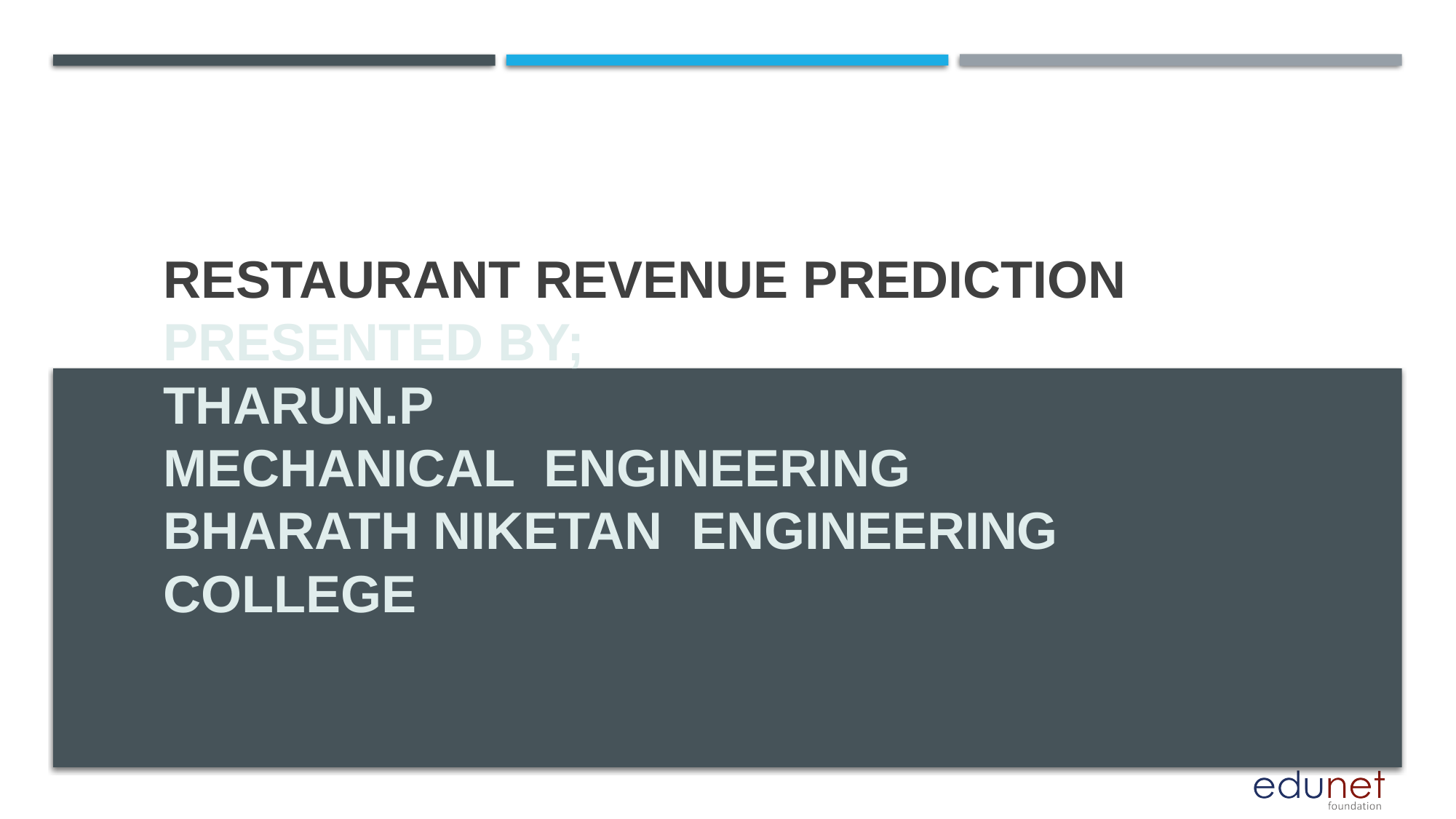

# Restaurant Revenue Prediction PRESENTED BY; THARUN.P MECHANICAL  ENGINEERING BHARATH NIKETAN  ENGINEERING COLLEGE